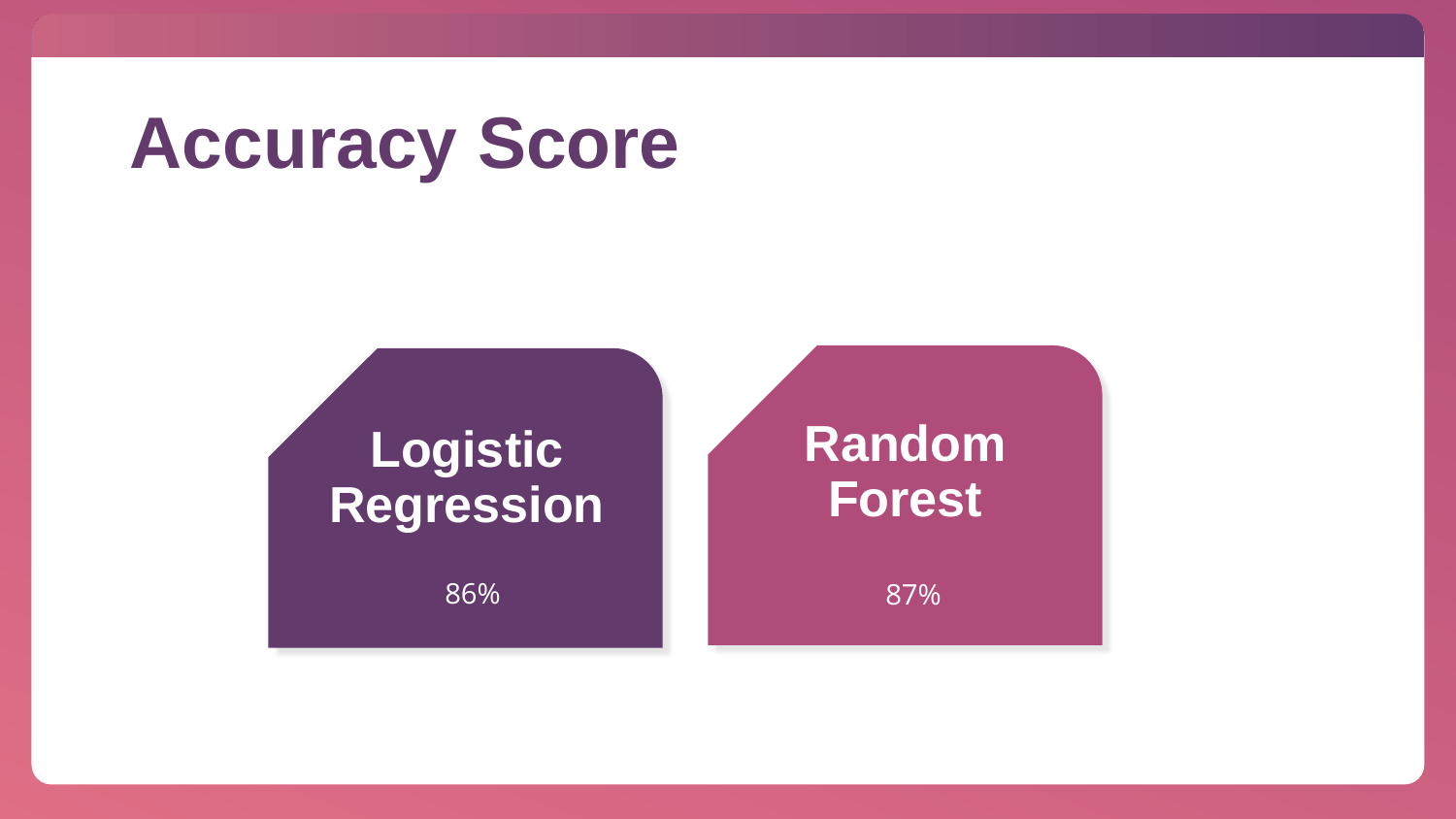

# Accuracy Score

Random Forest
Logistic Regression
87%
86%